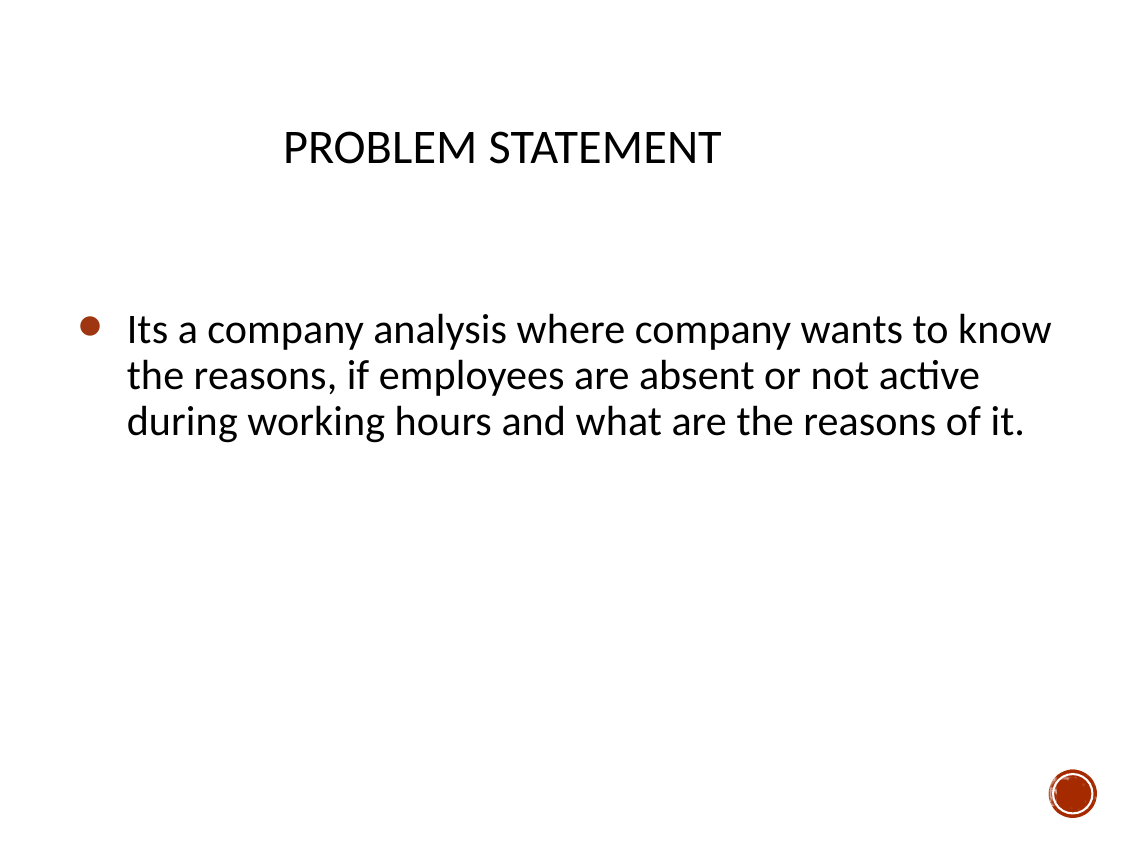

# Problem Statement

Its a company analysis where company wants to know the reasons, if employees are absent or not active during working hours and what are the reasons of it.